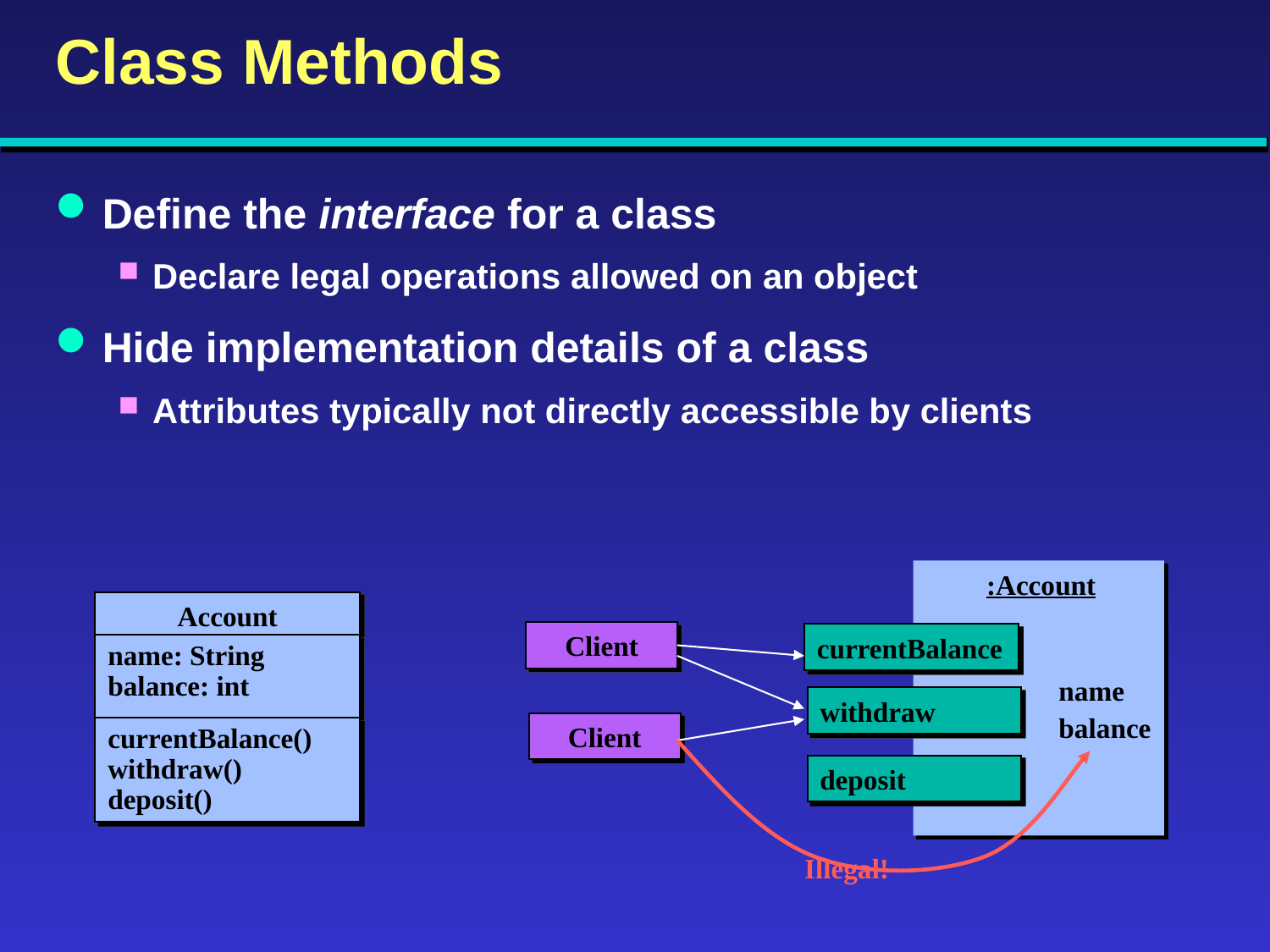

# Class Methods
Define the interface for a class
Declare legal operations allowed on an object
Hide implementation details of a class
Attributes typically not directly accessible by clients

:Account
Account
name: String
balance: int

currentBalance()
withdraw()
deposit()
Client
currentBalance

name
withdraw
balance
Client

deposit
Illegal!